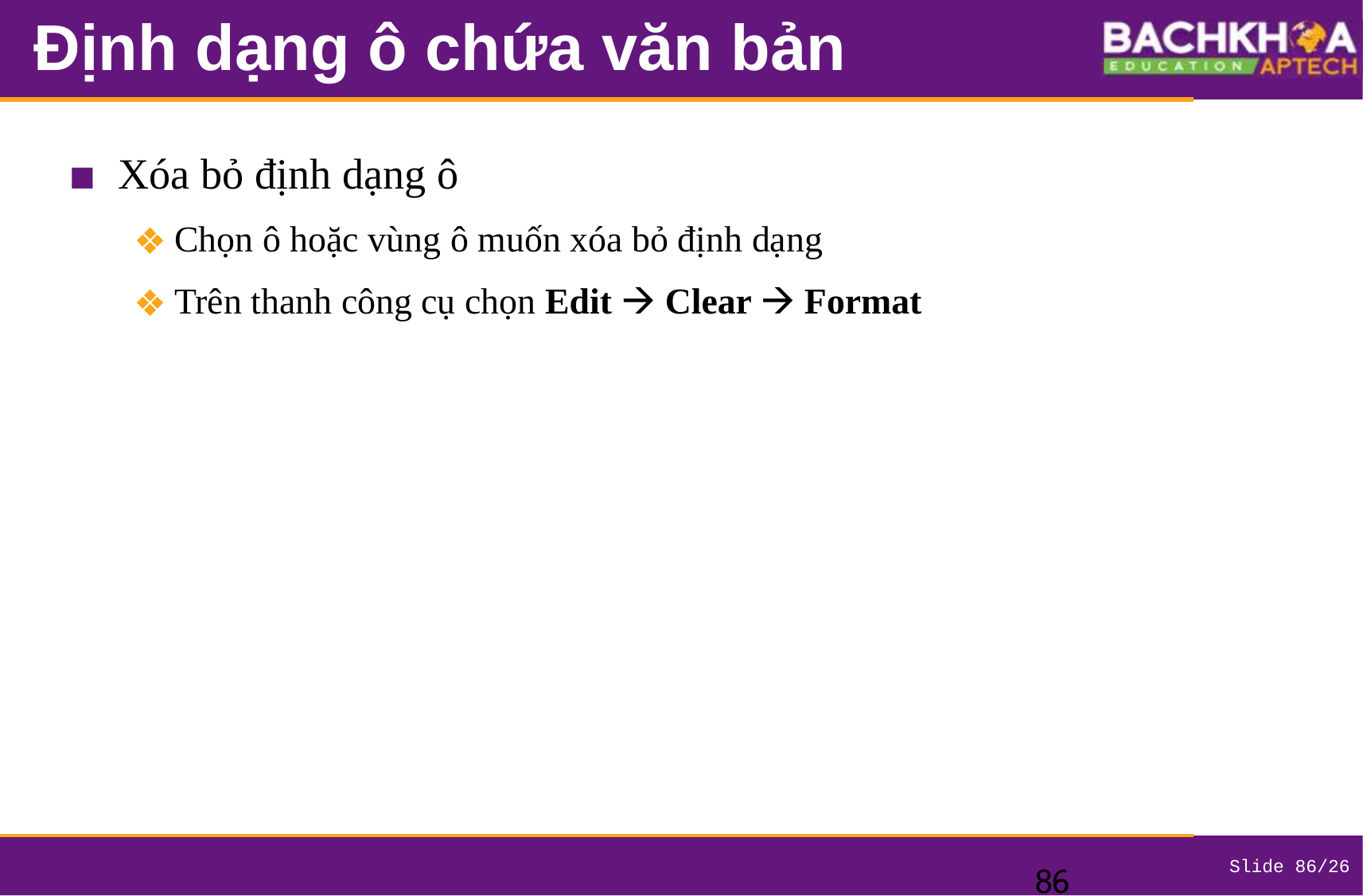

# Định dạng ô chứa văn bản
Xóa bỏ định dạng ô
Chọn ô hoặc vùng ô muốn xóa bỏ định dạng
Trên thanh công cụ chọn Edit 🡪 Clear 🡪 Format

86